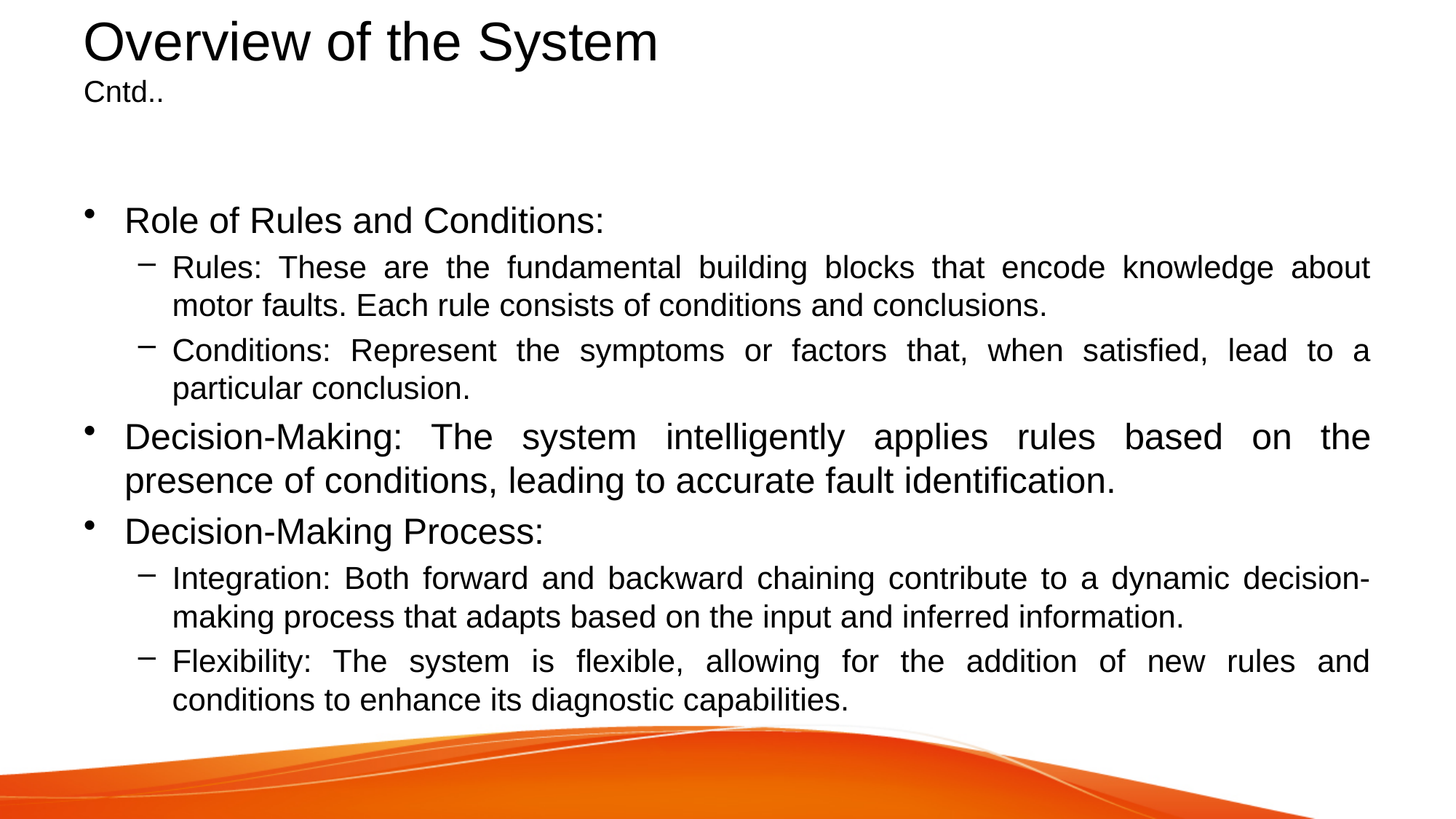

# Overview of the System Cntd..
Role of Rules and Conditions:
Rules: These are the fundamental building blocks that encode knowledge about motor faults. Each rule consists of conditions and conclusions.
Conditions: Represent the symptoms or factors that, when satisfied, lead to a particular conclusion.
Decision-Making: The system intelligently applies rules based on the presence of conditions, leading to accurate fault identification.
Decision-Making Process:
Integration: Both forward and backward chaining contribute to a dynamic decision-making process that adapts based on the input and inferred information.
Flexibility: The system is flexible, allowing for the addition of new rules and conditions to enhance its diagnostic capabilities.